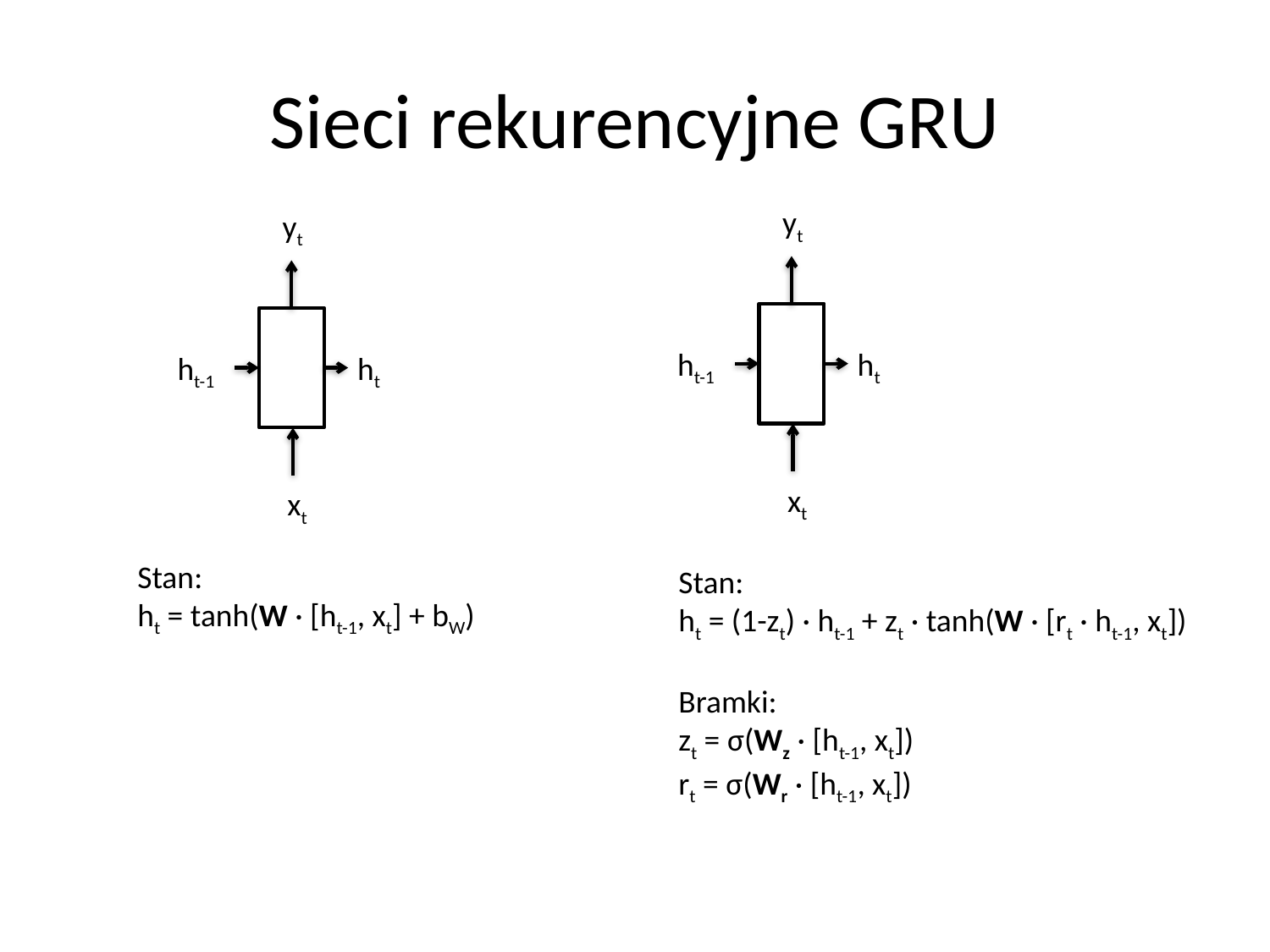

# Sieci rekurencyjne GRU
yt

ht-1
ht
xt
yt

ht-1
ht
xt
Stan:
ht = tanh(W · [ht-1, xt] + bW)

Stan:
ht = (1-zt) · ht-1 + zt · tanh(W · [rt · ht-1, xt])

Bramki:
zt = σ(Wz · [ht-1, xt])
rt = σ(Wr · [ht-1, xt])